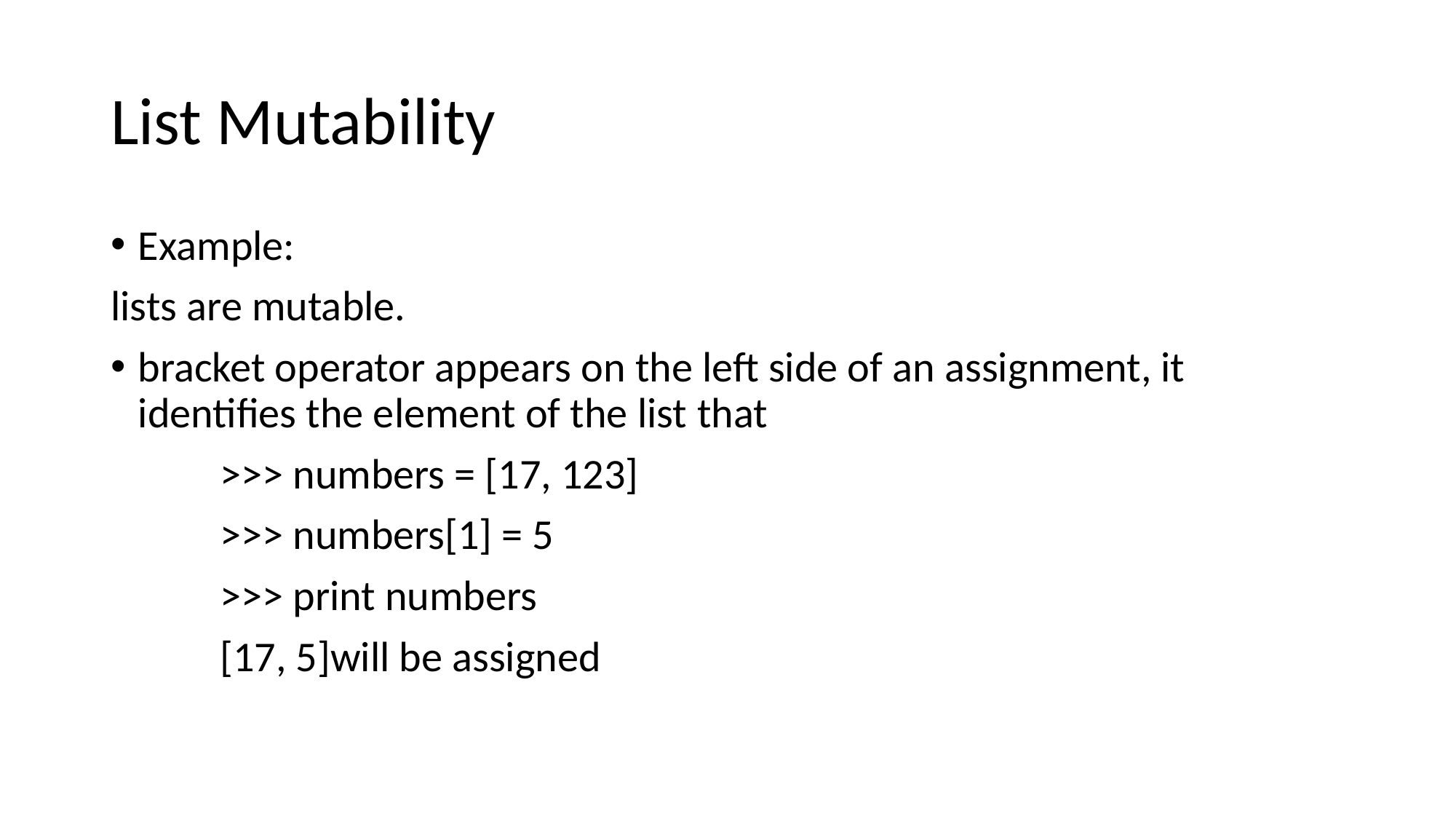

# List Mutability
Example:
lists are mutable.
bracket operator appears on the left side of an assignment, it identifies the element of the list that
	>>> numbers = [17, 123]
	>>> numbers[1] = 5
	>>> print numbers
	[17, 5]will be assigned